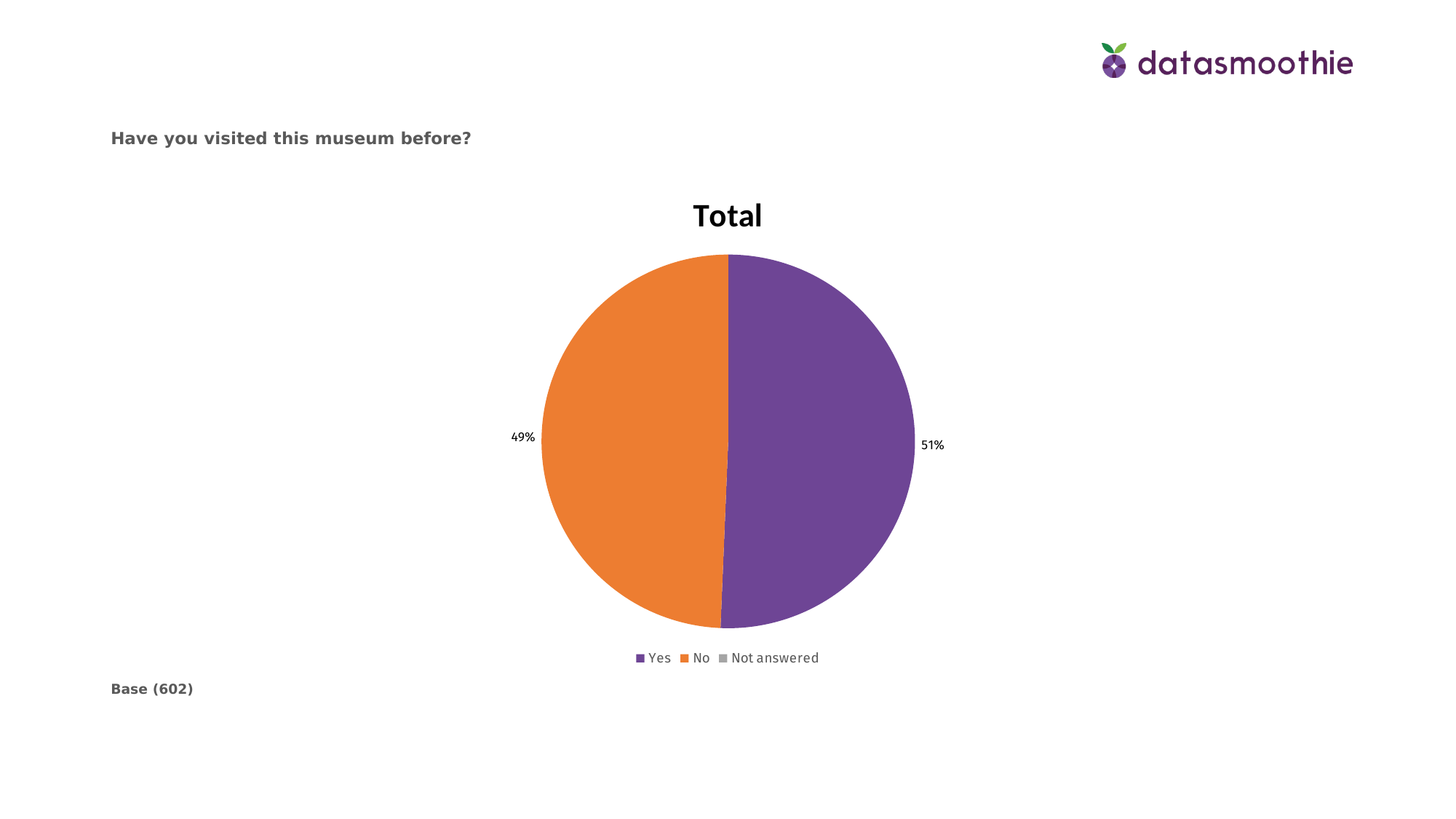

Have you visited this museum before?

### Chart

| Category | Total |
|---|---|
| Yes | 0.5065999999999999 |
| No | 0.49340000000000006 |
| Not answered | 0.0 |
Base (602)